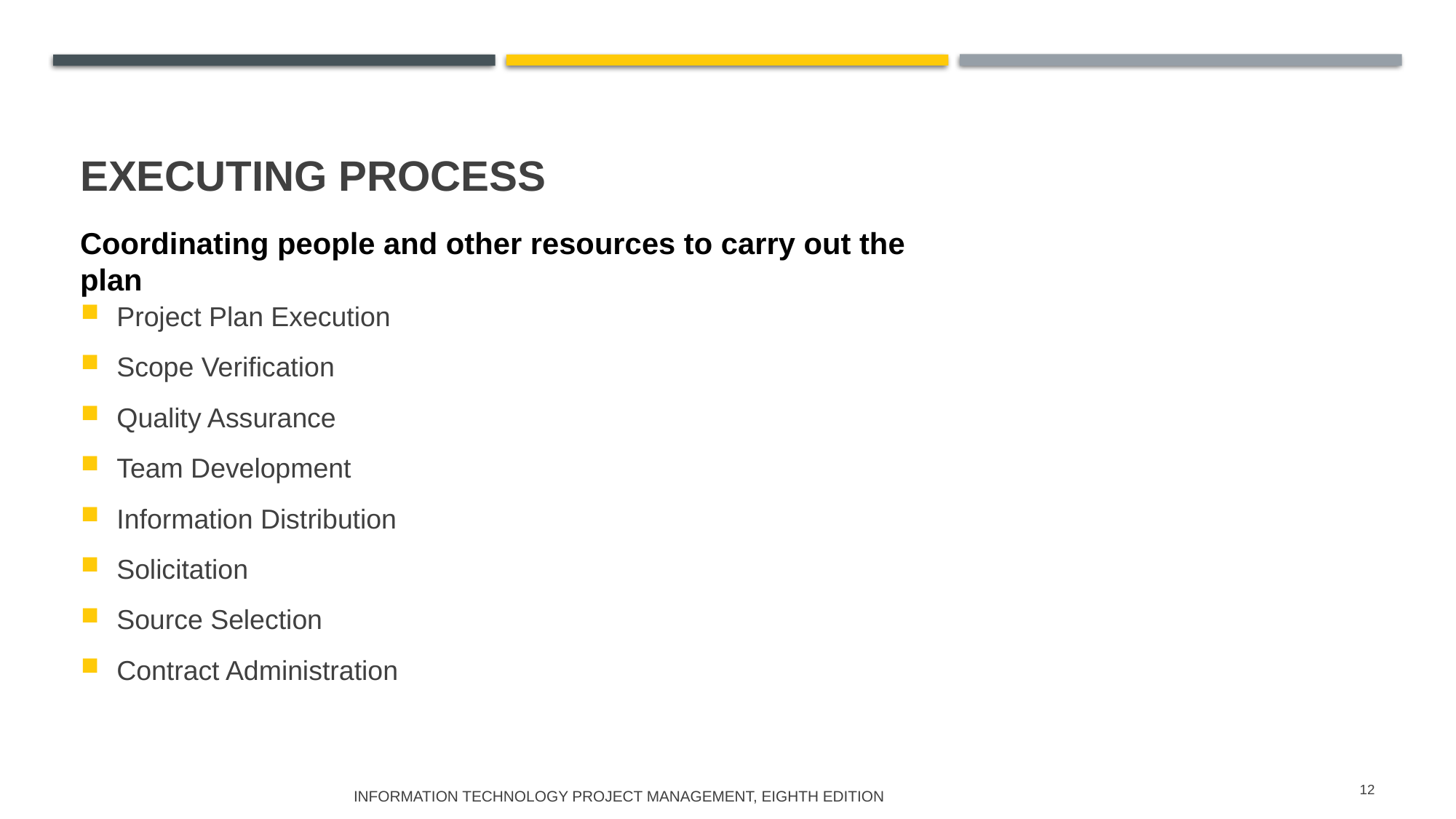

# Executing Process
Coordinating people and other resources to carry out the plan

Project Plan Execution
Scope Verification
Quality Assurance
Team Development
Information Distribution
Solicitation
Source Selection
Contract Administration

Information Technology Project Management, Eighth Edition
12